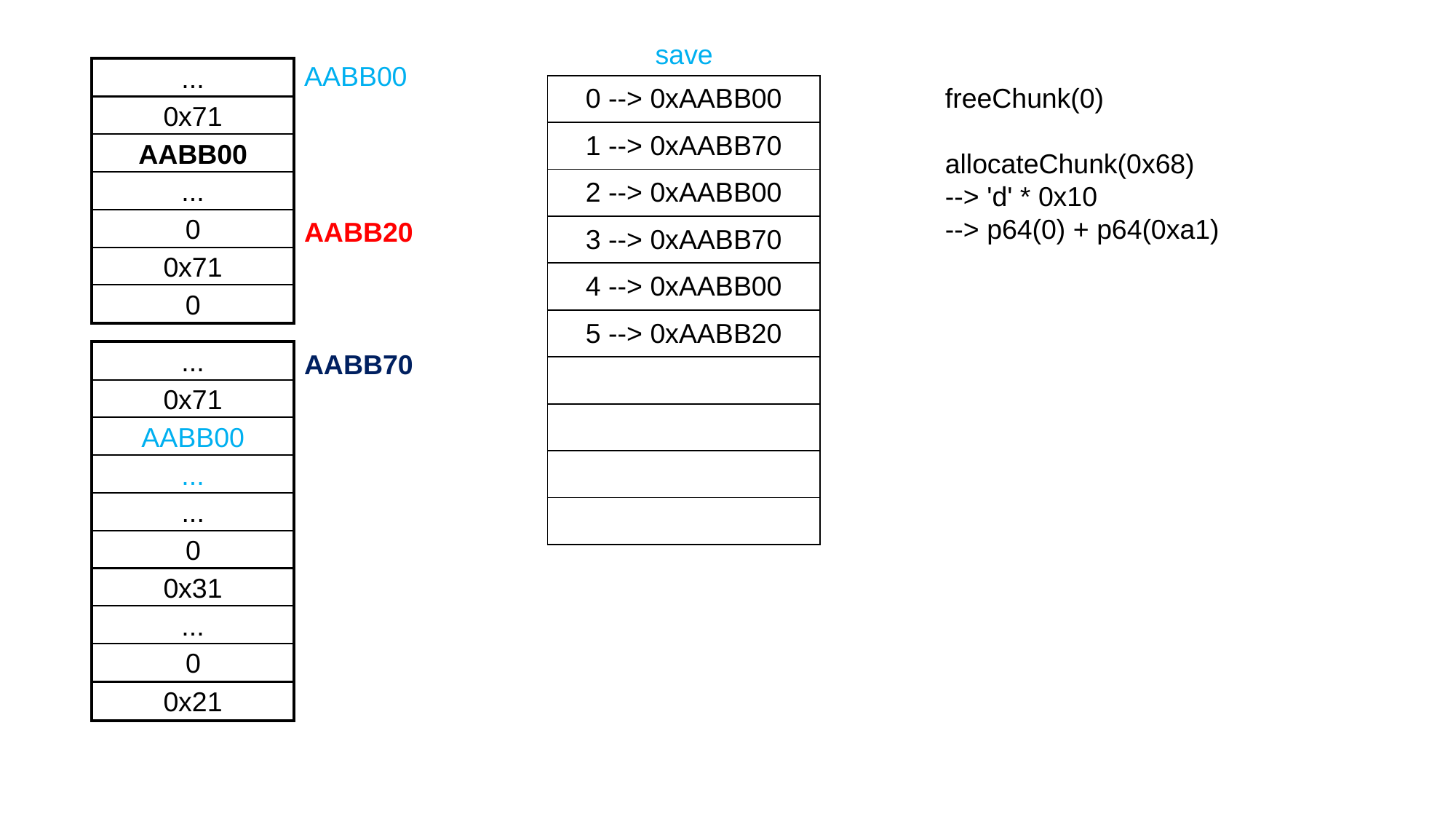

save
AABB00

...
0x71
AABB00
...
0
0x71
0
| 0 --> 0xAABB00 |
| --- |
| 1 --> 0xAABB70 |
| 2 --> 0xAABB00 |
| 3 --> 0xAABB70 |
| 4 --> 0xAABB00 |
| 5 --> 0xAABB20 |
|  |
|  |
|  |
|  |
freeChunk(0)

allocateChunk(0x68)
--> 'd' * 0x10
--> p64(0) + p64(0xa1)
AABB20

...
AABB70
0x71
AABB00
...
...
0
0x31
...
0
0x21